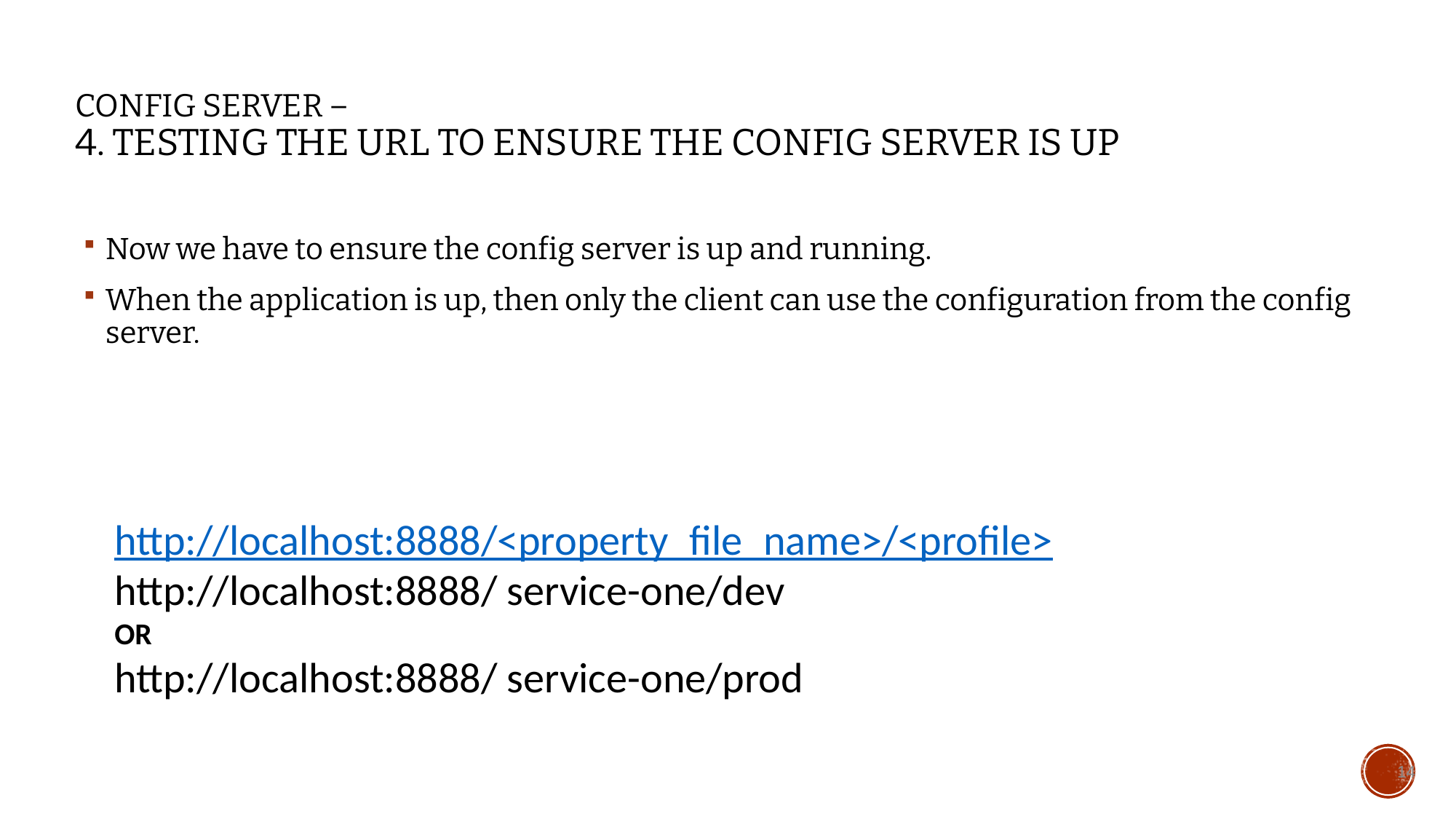

# Config server – 4. Testing the URL to ensure the config server is up
Now we have to ensure the config server is up and running.
When the application is up, then only the client can use the configuration from the config server.
http://localhost:8888/<property_file_name>/<profile>
http://localhost:8888/ service-one/dev
OR
http://localhost:8888/ service-one/prod
14